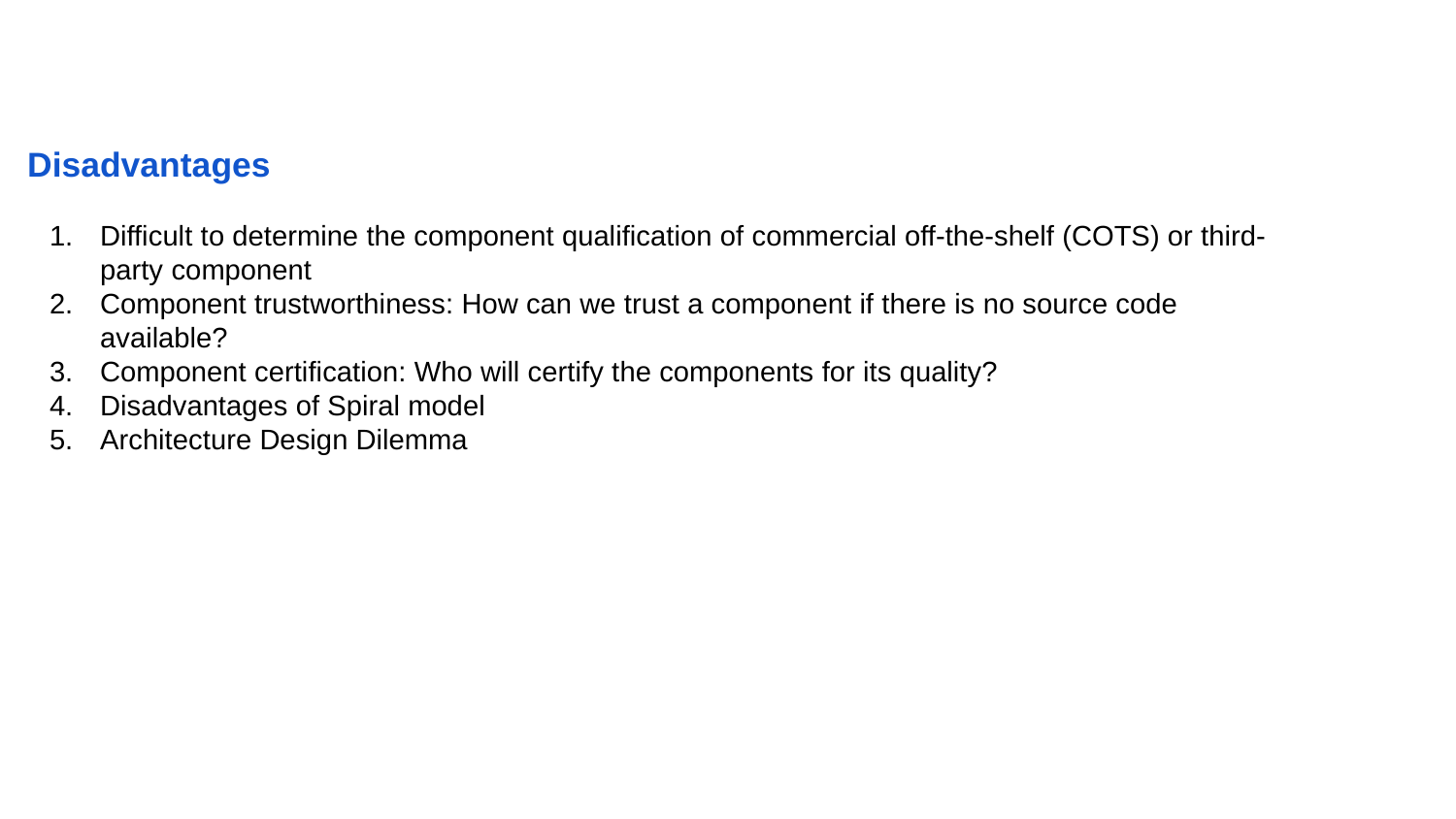

Disadvantages

Difficult to determine the component qualification of commercial off-the-shelf (COTS) or third-party component
Component trustworthiness: How can we trust a component if there is no source code available?
Component certification: Who will certify the components for its quality?
Disadvantages of Spiral model
Architecture Design Dilemma